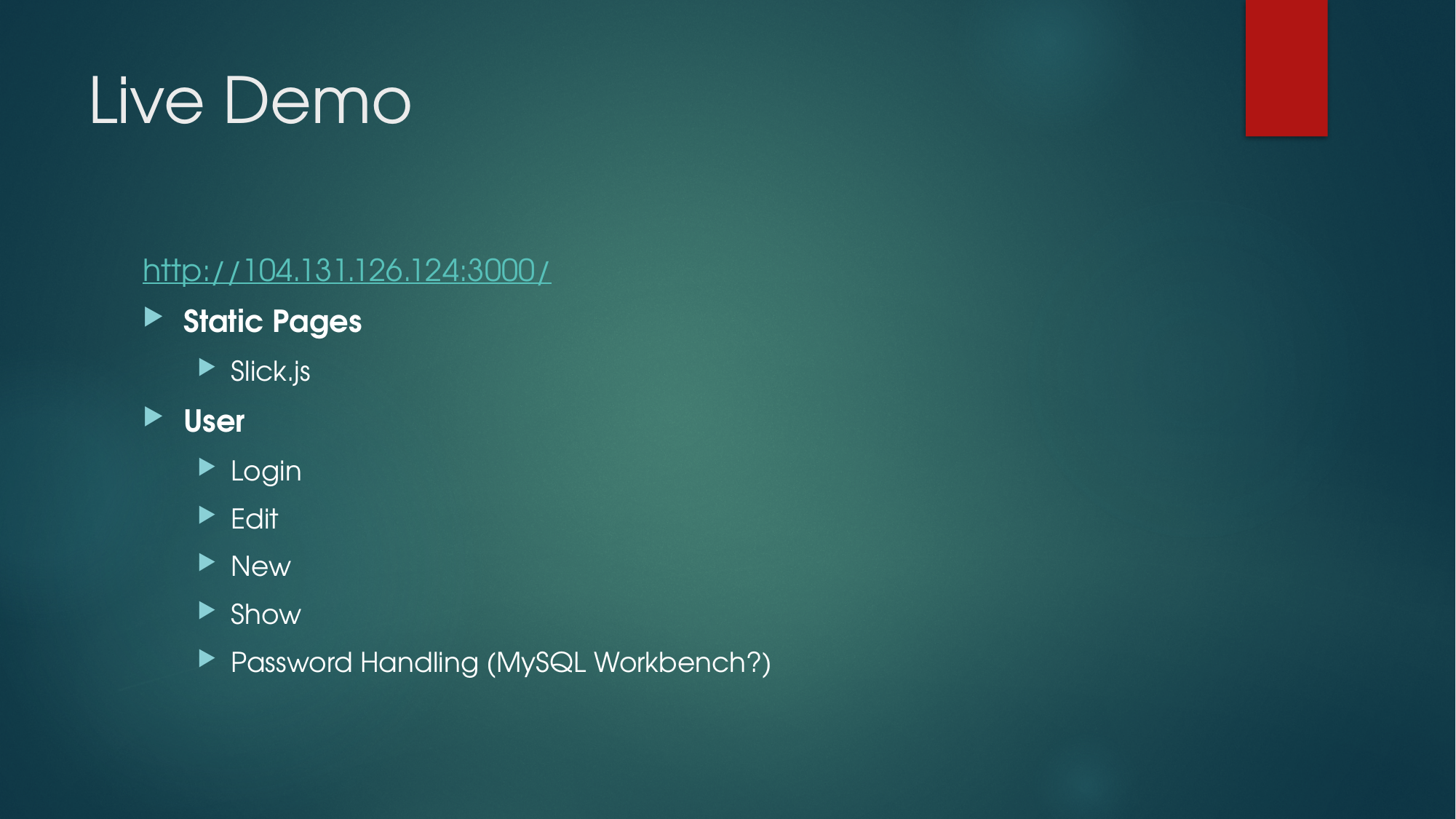

# Live Demo
http://104.131.126.124:3000/
Static Pages
Slick.js
User
Login
Edit
New
Show
Password Handling (MySQL Workbench?)